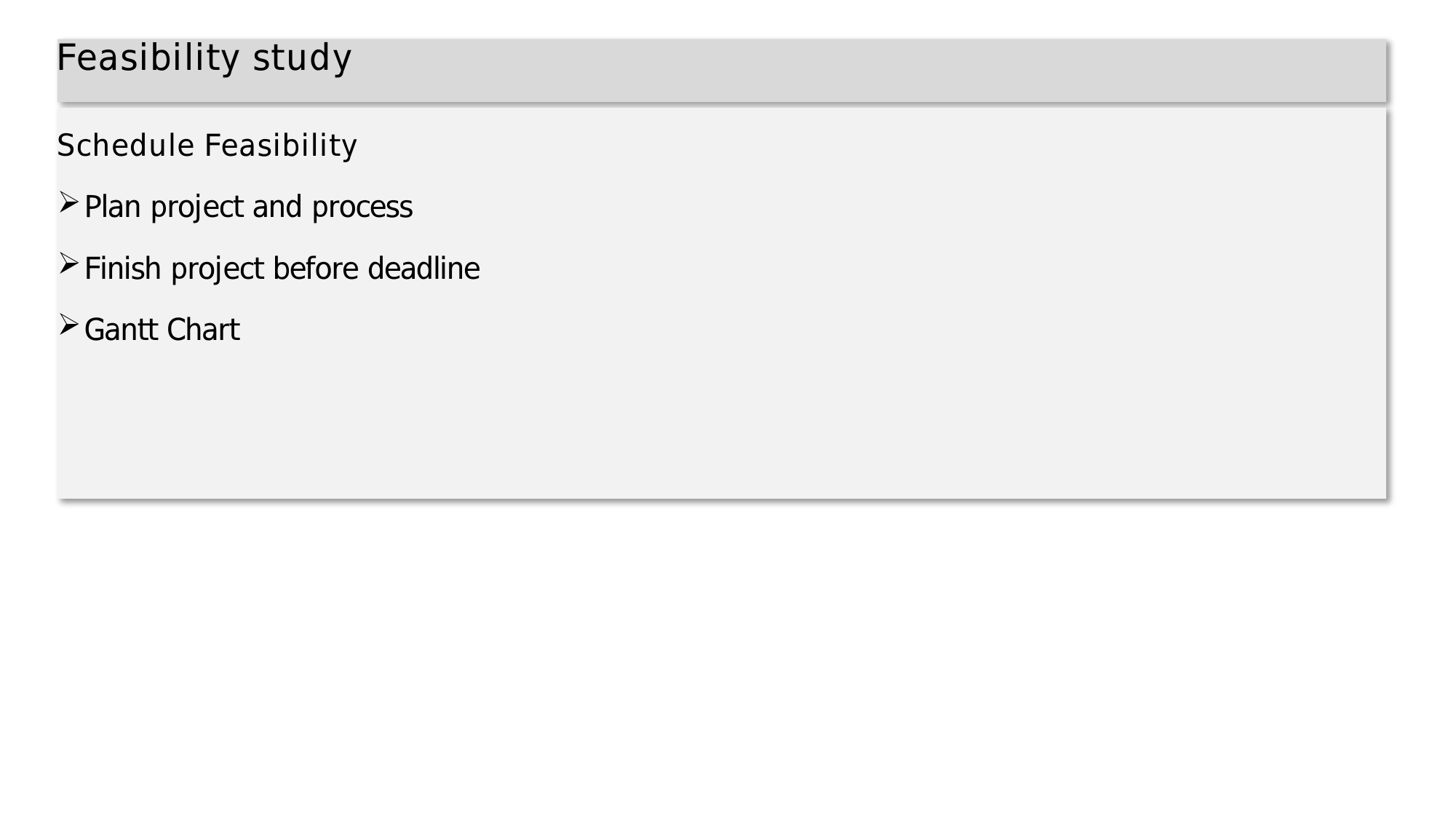

Feasibility study
Schedule Feasibility
Plan project and process
Finish project before deadline
Gantt Chart